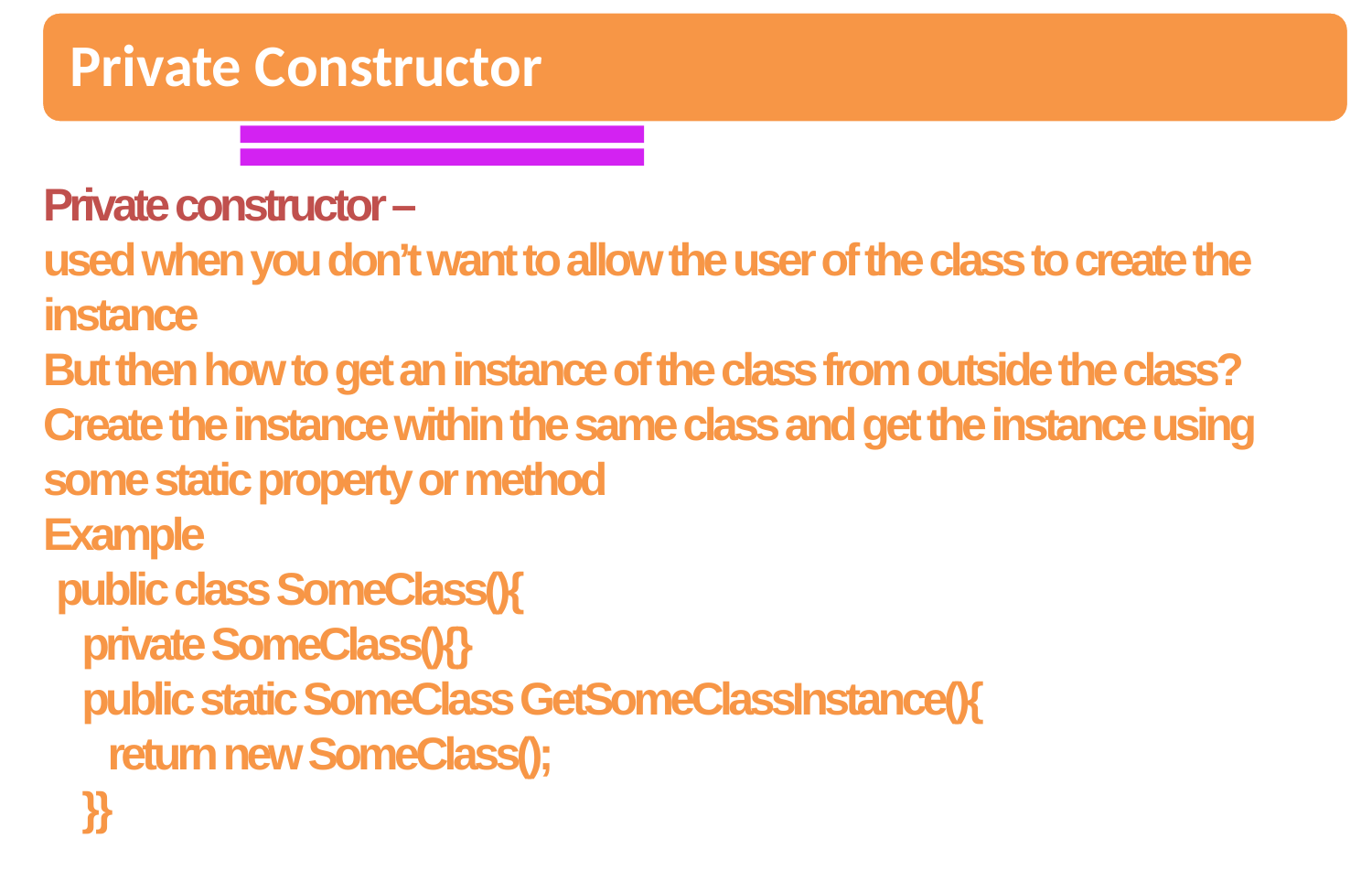

Private Constructor

Private constructor –
used when you don’t want to allow the user of the class to create the instance
But then how to get an instance of the class from outside the class?
Create the instance within the same class and get the instance using some static property or method
Example
 public class SomeClass(){
    private SomeClass(){}
    public static SomeClass GetSomeClassInstance(){
       return new SomeClass();
    }}